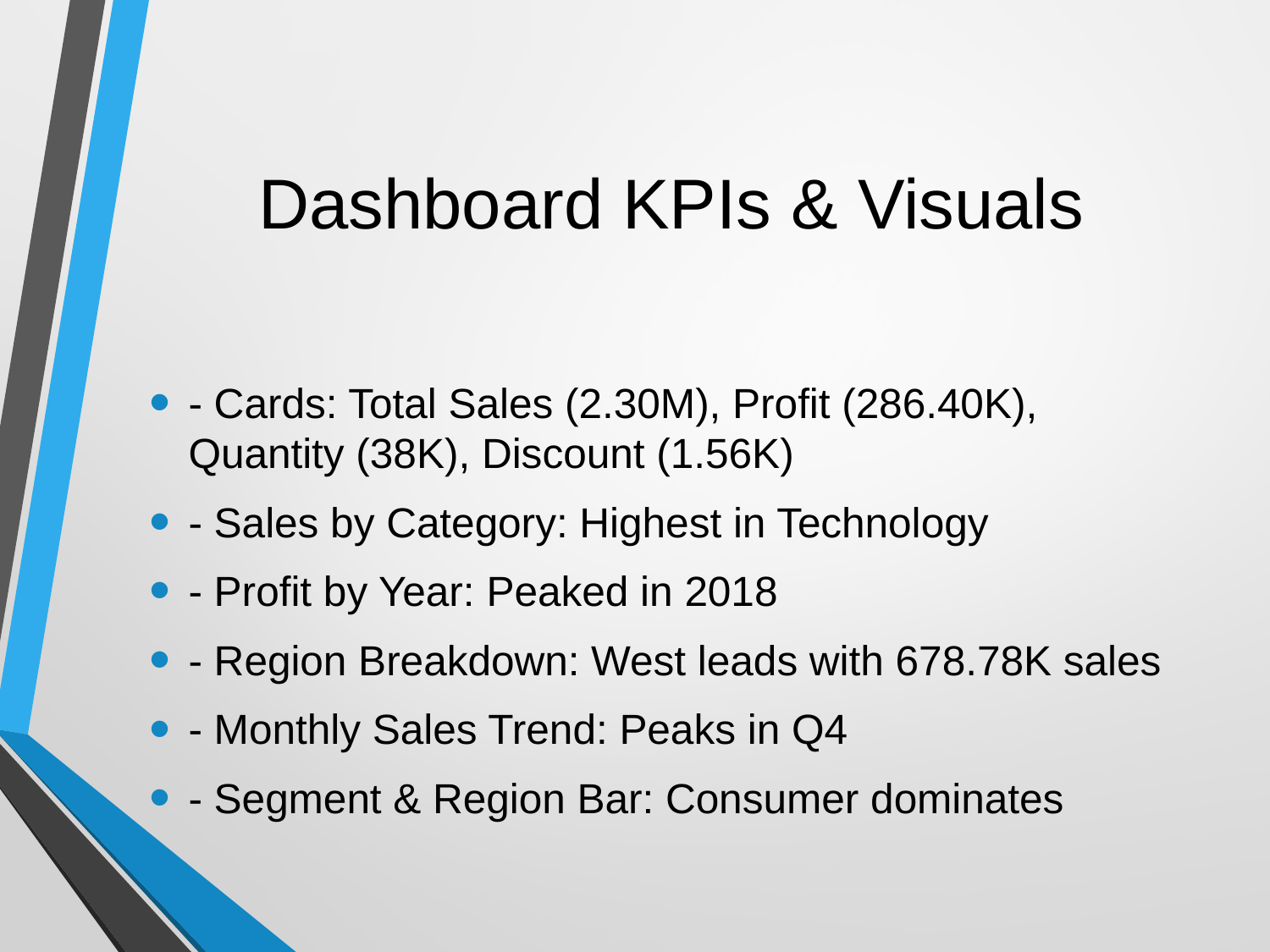

# Dashboard KPIs & Visuals
- Cards: Total Sales (2.30M), Profit (286.40K), Quantity (38K), Discount (1.56K)
- Sales by Category: Highest in Technology
- Profit by Year: Peaked in 2018
- Region Breakdown: West leads with 678.78K sales
- Monthly Sales Trend: Peaks in Q4
- Segment & Region Bar: Consumer dominates